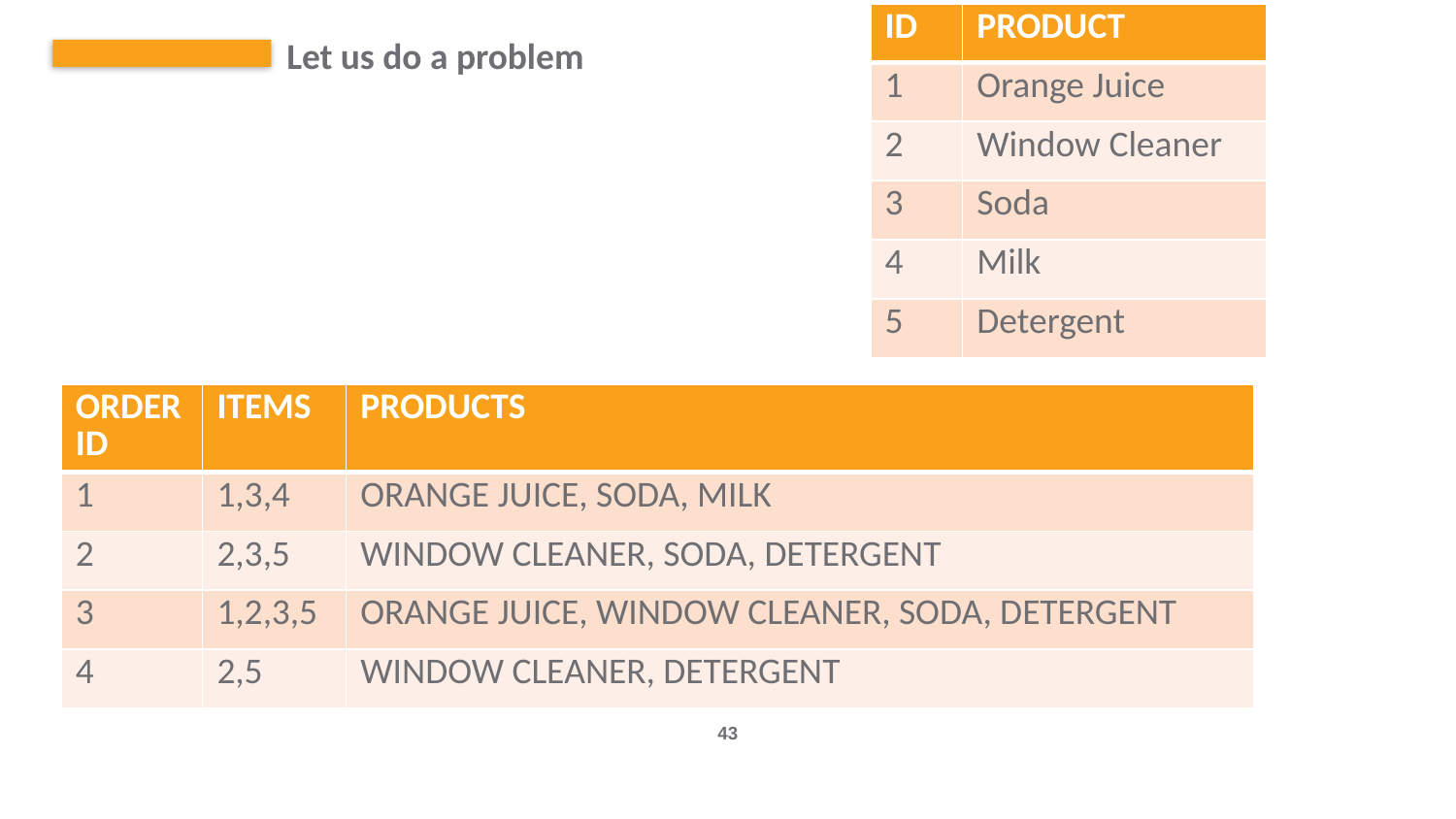

| ID | PRODUCT |
| --- | --- |
| 1 | Orange Juice |
| 2 | Window Cleaner |
| 3 | Soda |
| 4 | Milk |
| 5 | Detergent |
Let us do a problem
| ORDER ID | ITEMS | PRODUCTS |
| --- | --- | --- |
| 1 | 1,3,4 | ORANGE JUICE, SODA, MILK |
| 2 | 2,3,5 | WINDOW CLEANER, SODA, DETERGENT |
| 3 | 1,2,3,5 | ORANGE JUICE, WINDOW CLEANER, SODA, DETERGENT |
| 4 | 2,5 | WINDOW CLEANER, DETERGENT |